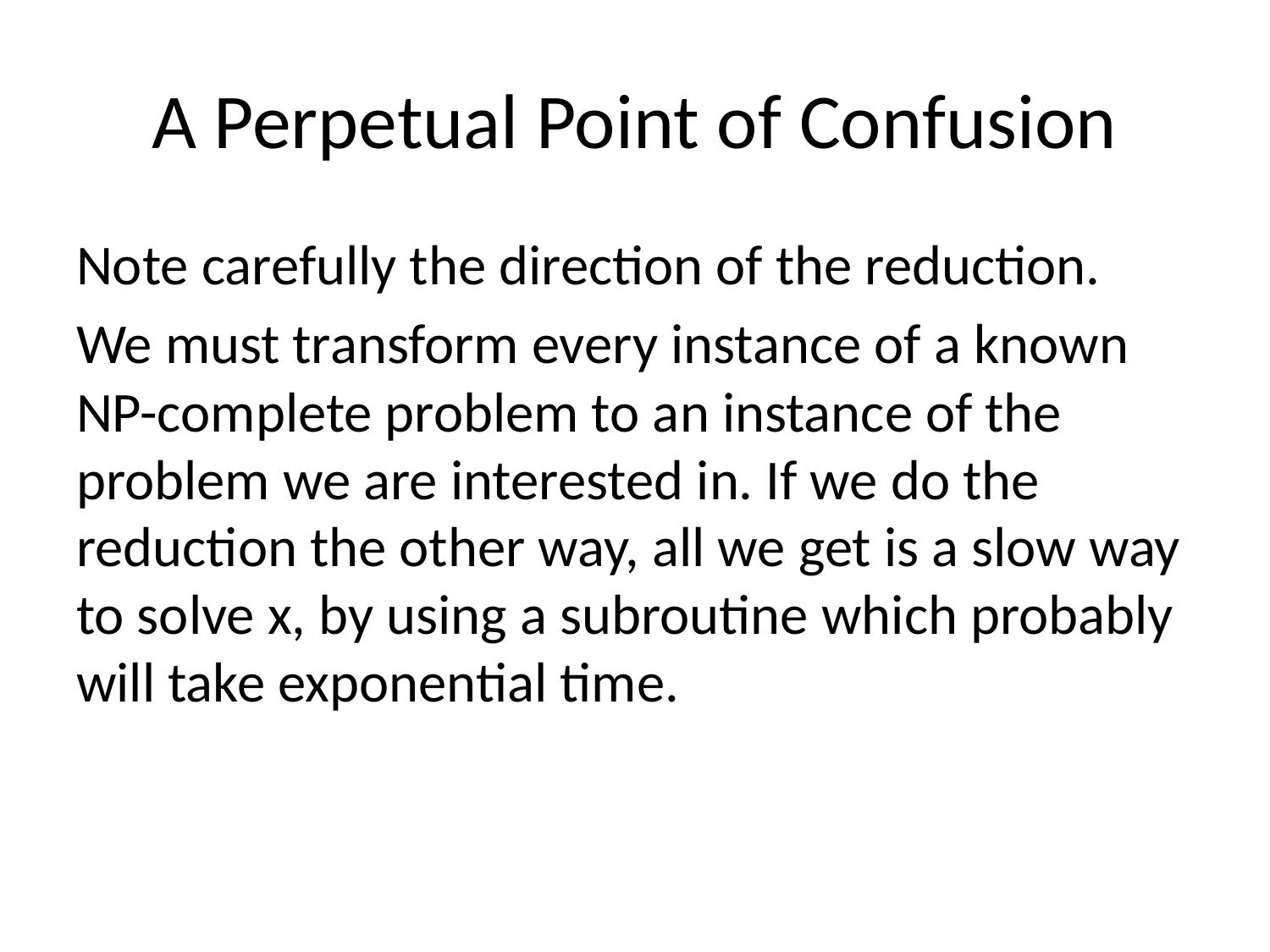

# A Perpetual Point of Confusion
Note carefully the direction of the reduction.
We must transform every instance of a known NP-complete problem to an instance of the problem we are interested in. If we do the reduction the other way, all we get is a slow way to solve x, by using a subroutine which probably will take exponential time.